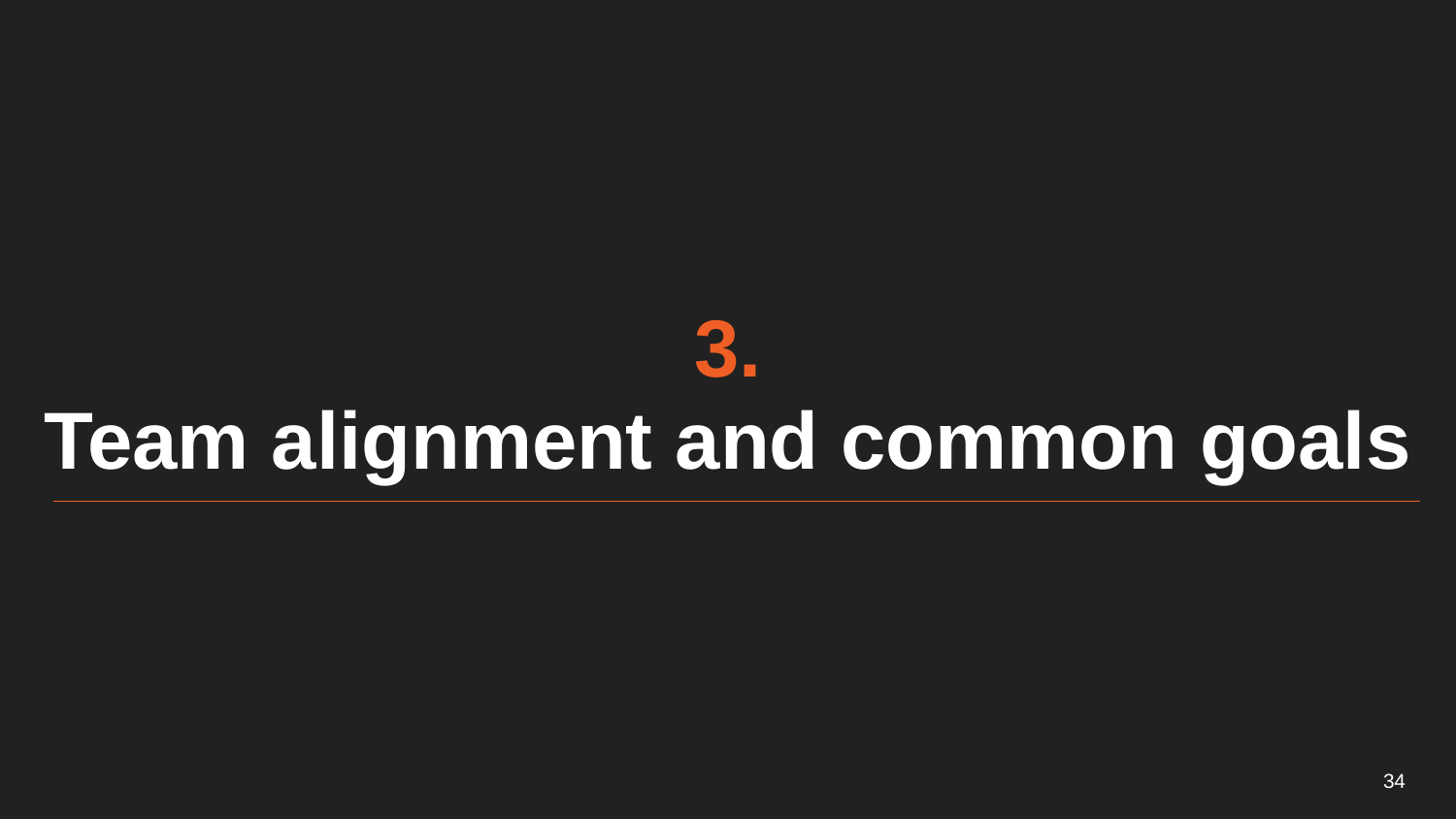

# 3. Team alignment and common goals
34